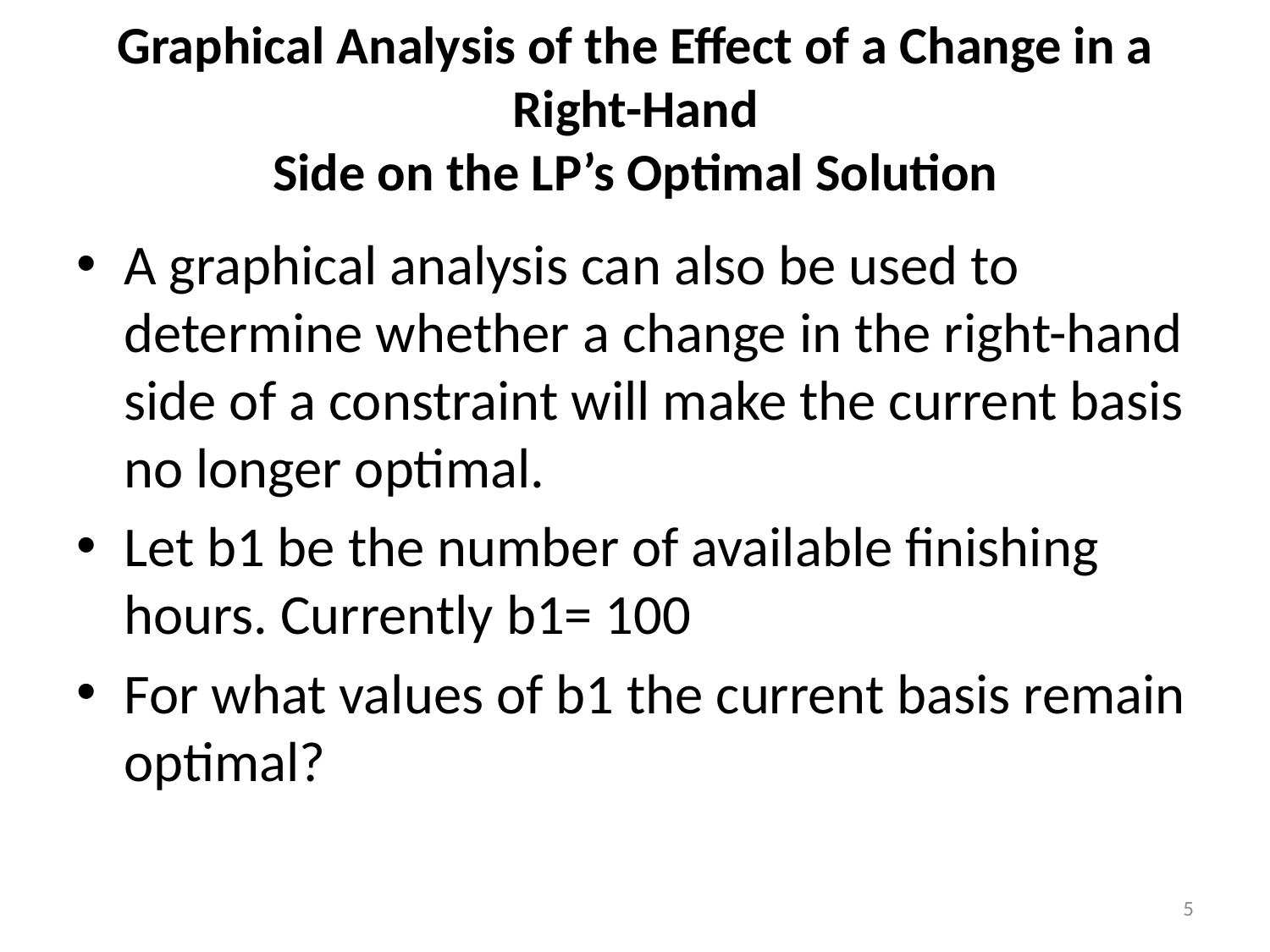

# Graphical Analysis of the Effect of a Change in a Right-Hand Side on the LP’s Optimal Solution
A graphical analysis can also be used to determine whether a change in the right-hand side of a constraint will make the current basis no longer optimal.
Let b1 be the number of available finishing hours. Currently b1= 100
For what values of b1 the current basis remain optimal?

5